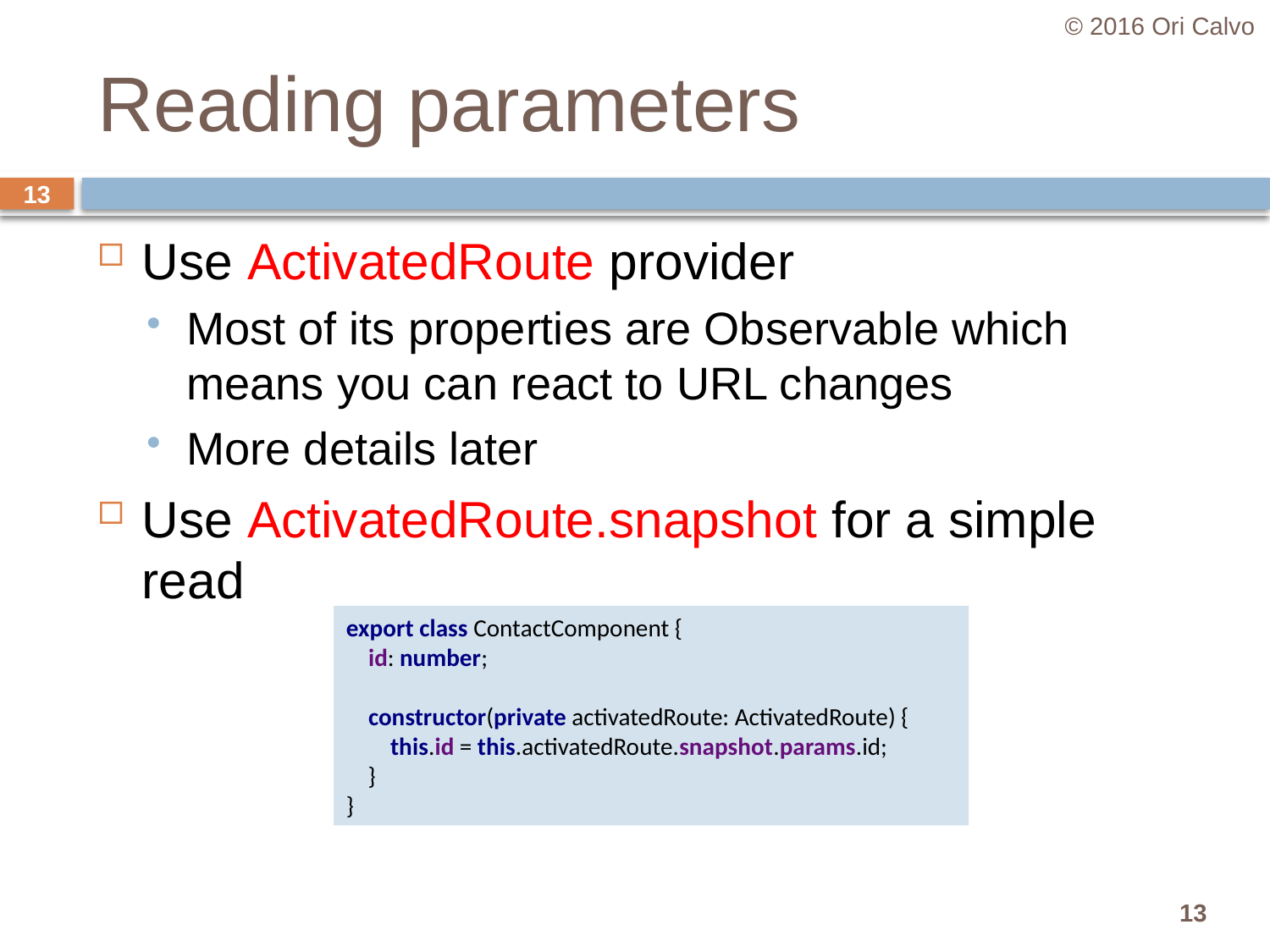

© 2016 Ori Calvo
# Reading parameters
13
Use ActivatedRoute provider
Most of its properties are Observable which means you can react to URL changes
More details later
Use ActivatedRoute.snapshot for a simple read
export class ContactComponent {
    id: number;
    constructor(private activatedRoute: ActivatedRoute) {
        this.id = this.activatedRoute.snapshot.params.id;
    }
}